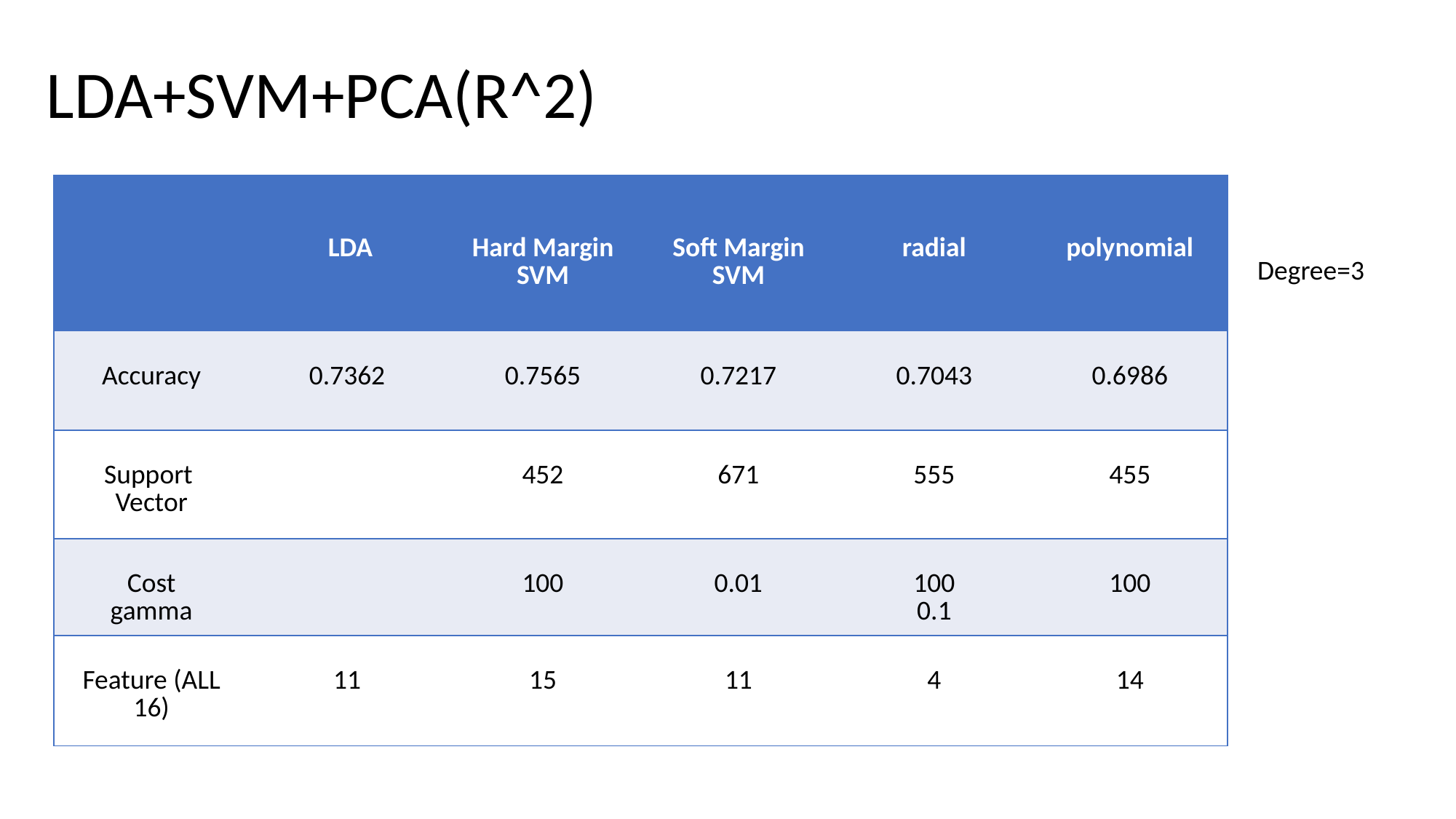

# LDA+SVM+PCA(R^2)
|  | LDA | Hard Margin SVM | Soft Margin SVM | radial | polynomial |
| --- | --- | --- | --- | --- | --- |
| Accuracy | 0.7362 | 0.7565 | 0.7217 | 0.7043 | 0.6986 |
| Support Vector |  | 452 | 671 | 555 | 455 |
| Cost gamma |  | 100 | 0.01 | 100 0.1 | 100 |
| Feature (ALL 16) | 11 | 15 | 11 | 4 | 14 |
Degree=3